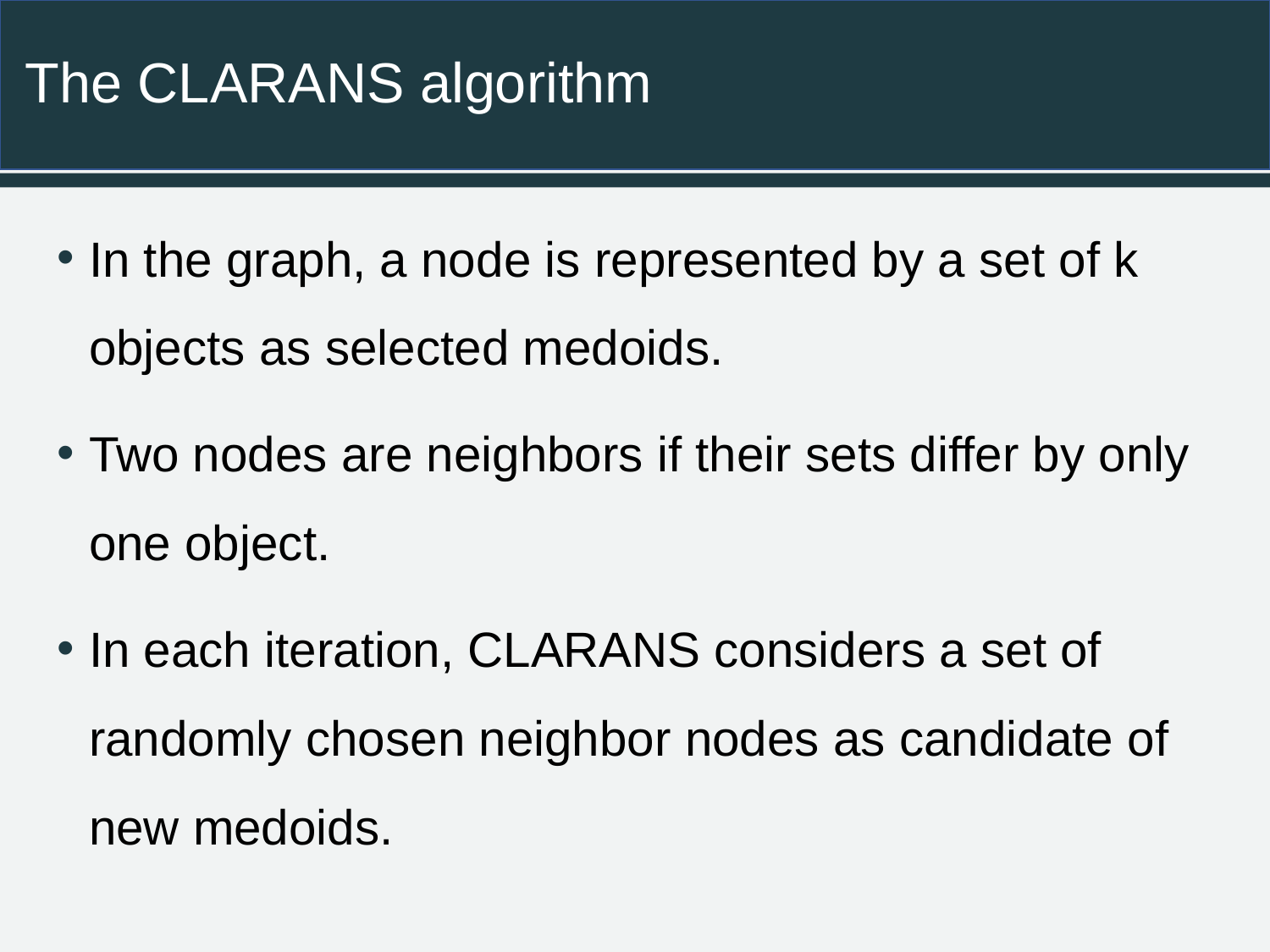

# The CLARANS algorithm
In the graph, a node is represented by a set of k objects as selected medoids.
Two nodes are neighbors if their sets differ by only one object.
In each iteration, CLARANS considers a set of randomly chosen neighbor nodes as candidate of new medoids.